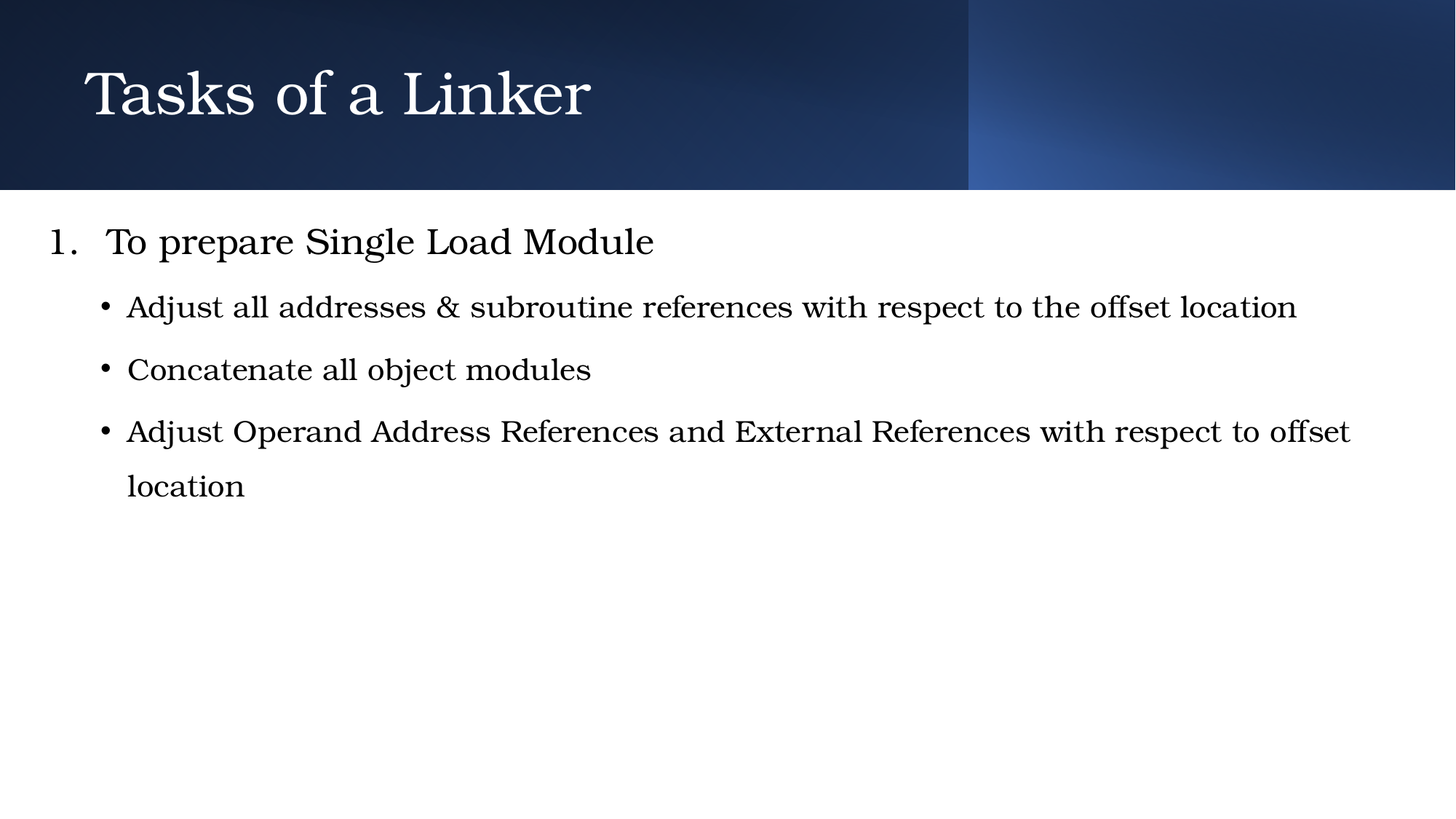

# Tasks of a Linker
To prepare Single Load Module
Adjust all addresses & subroutine references with respect to the offset location
Concatenate all object modules
Adjust Operand Address References and External References with respect to offset location

24